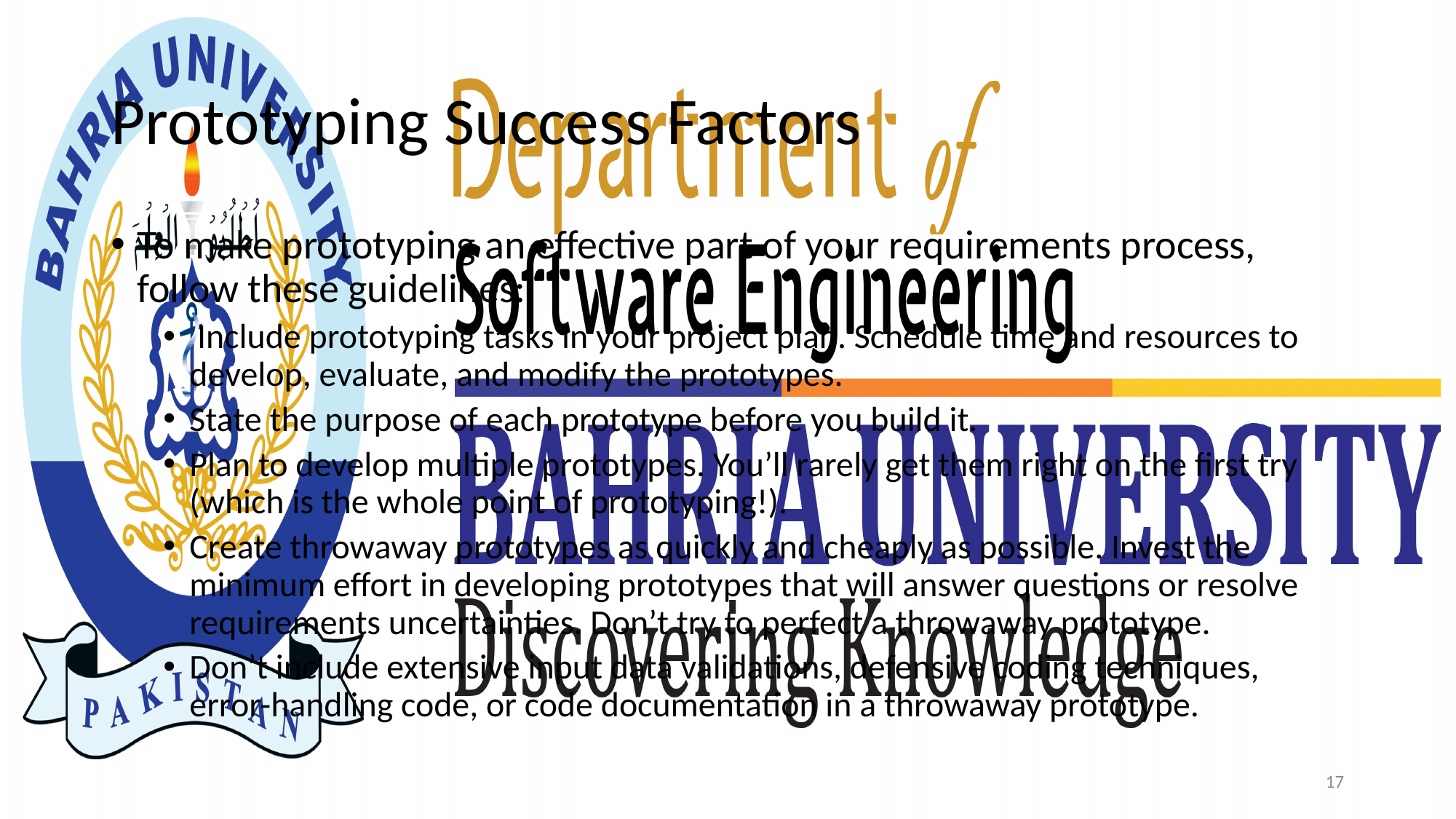

# Prototyping Success Factors
To make prototyping an effective part of your requirements process, follow these guidelines:
 Include prototyping tasks in your project plan. Schedule time and resources to develop, evaluate, and modify the prototypes.
State the purpose of each prototype before you build it.
Plan to develop multiple prototypes. You’ll rarely get them right on the first try (which is the whole point of prototyping!).
Create throwaway prototypes as quickly and cheaply as possible. Invest the minimum effort in developing prototypes that will answer questions or resolve requirements uncertainties. Don’t try to perfect a throwaway prototype.
Don’t include extensive input data validations, defensive coding techniques, error-handling code, or code documentation in a throwaway prototype.

17